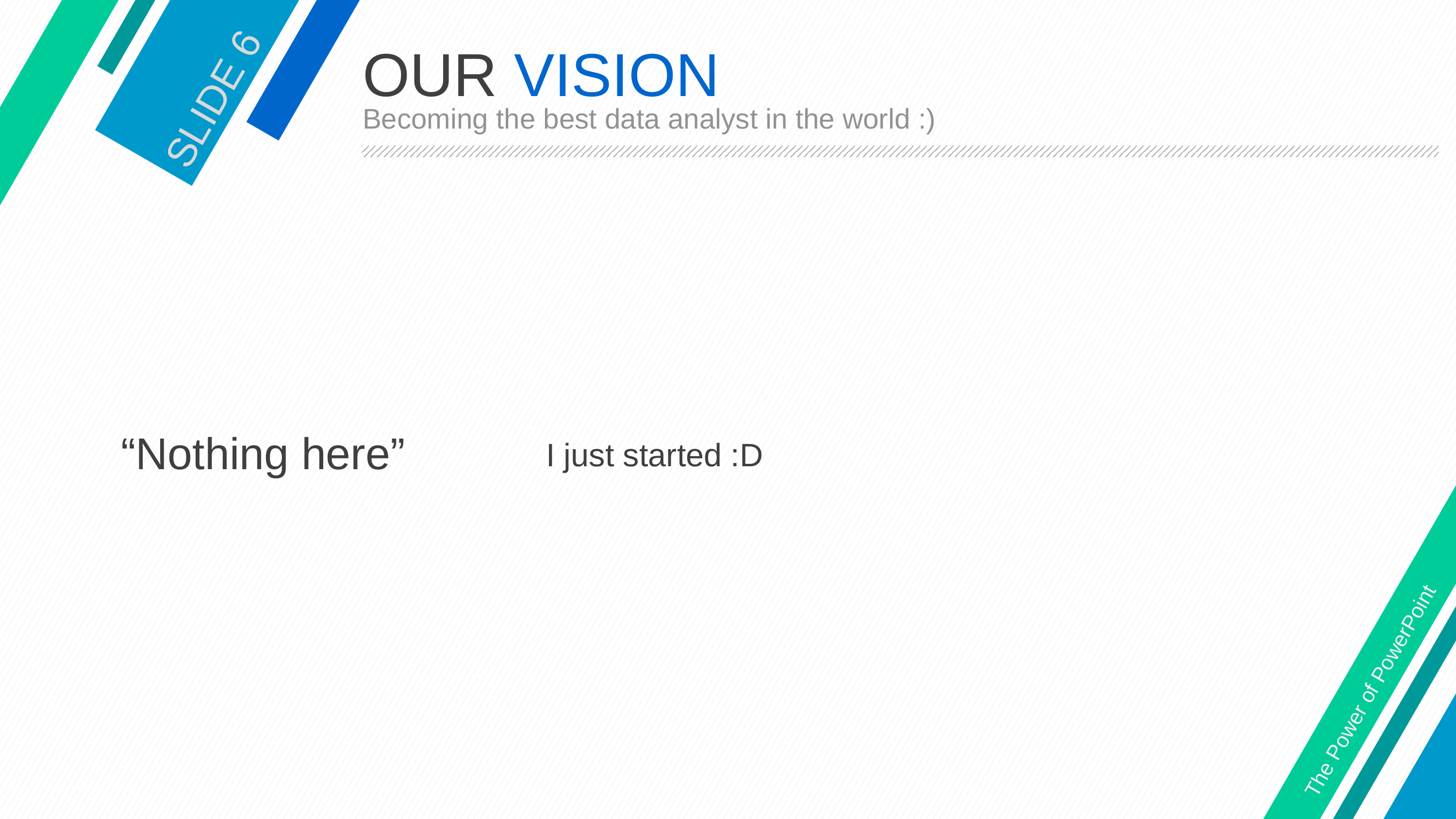

# OUR VISION
SLIDE 6
Becoming the best data analyst in the world :)
“Nothing here”
I just started :D
The Power of PowerPoint